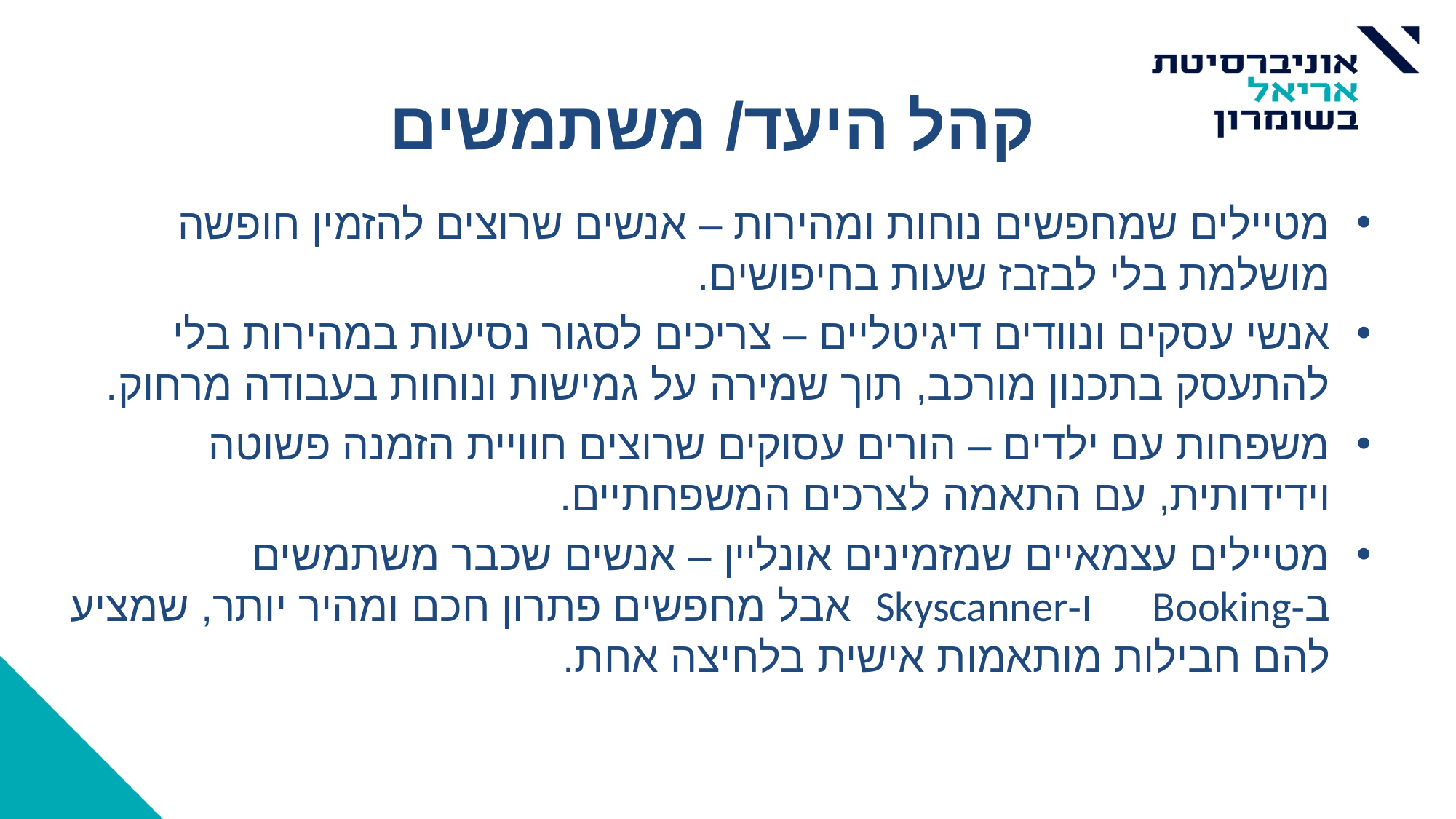

# קהל היעד/ משתמשים
מטיילים שמחפשים נוחות ומהירות – אנשים שרוצים להזמין חופשה מושלמת בלי לבזבז שעות בחיפושים.
אנשי עסקים ונוודים דיגיטליים – צריכים לסגור נסיעות במהירות בלי להתעסק בתכנון מורכב, תוך שמירה על גמישות ונוחות בעבודה מרחוק.
משפחות עם ילדים – הורים עסוקים שרוצים חוויית הזמנה פשוטה וידידותית, עם התאמה לצרכים המשפחתיים.
מטיילים עצמאיים שמזמינים אונליין – אנשים שכבר משתמשים ב-Booking     ו-Skyscanner  אבל מחפשים פתרון חכם ומהיר יותר, שמציע להם חבילות מותאמות אישית בלחיצה אחת.